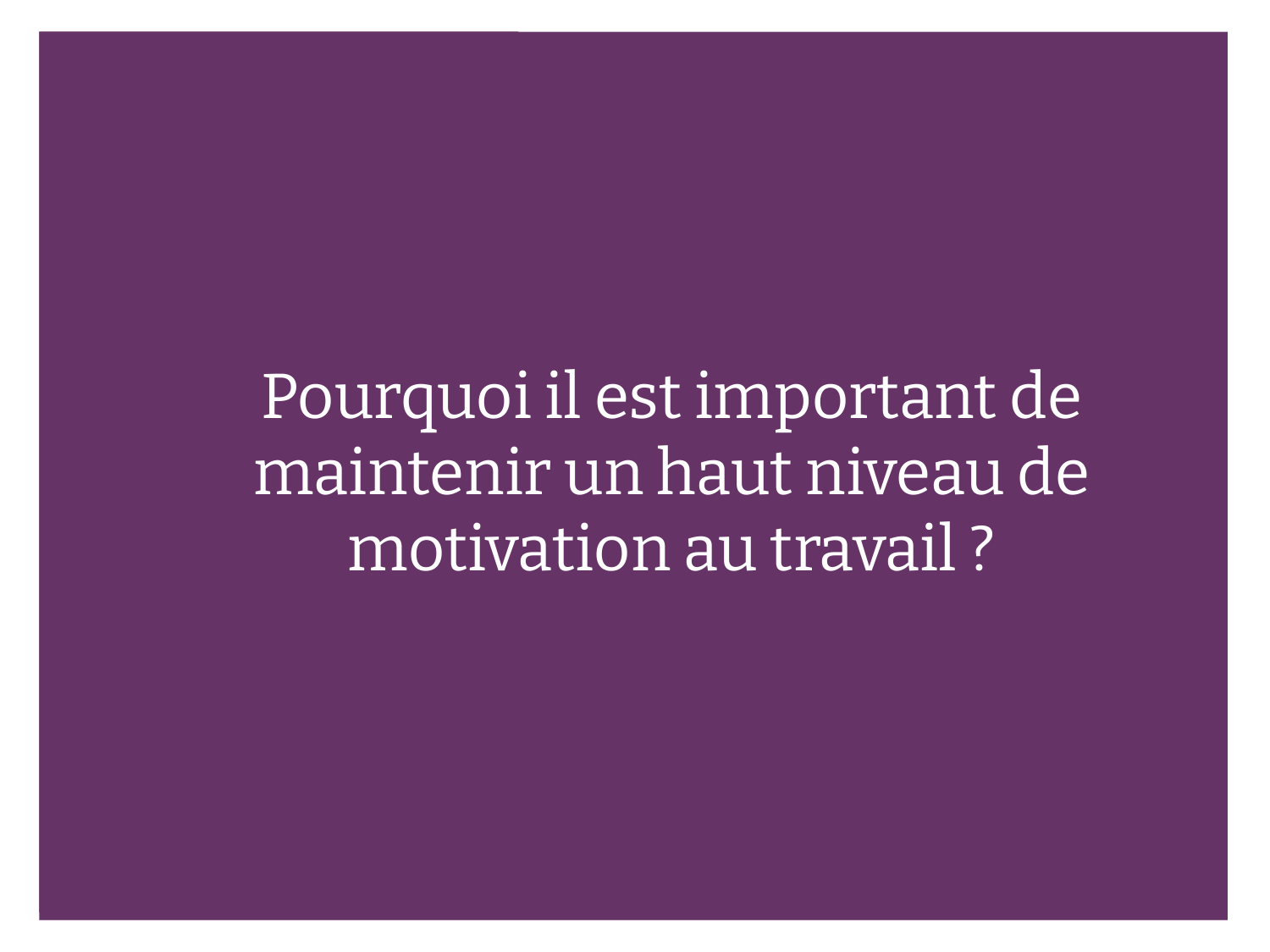

Pourquoi il est important de maintenir un haut niveau de motivation au travail ?